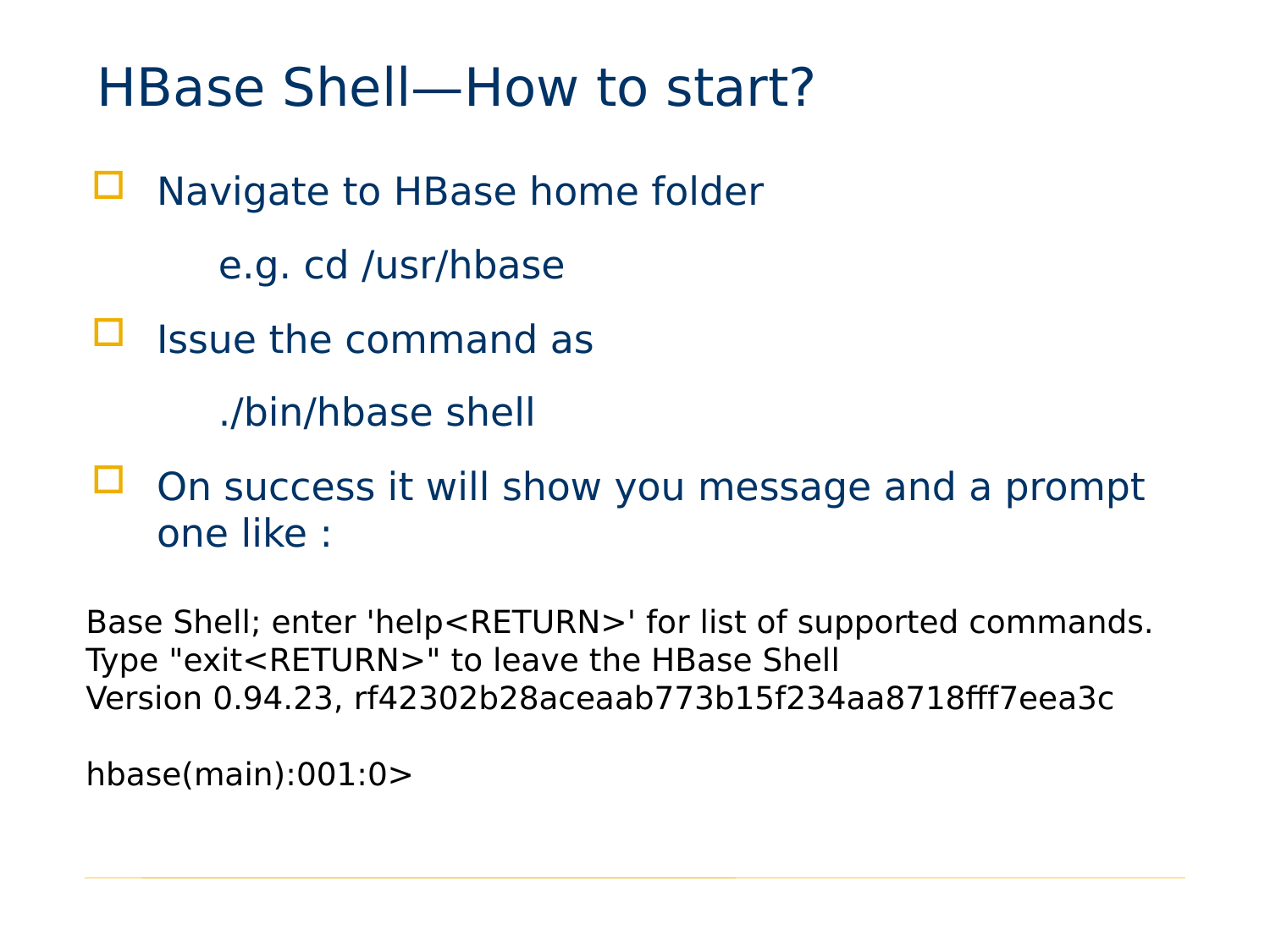

# HBase Shell—How to start?
Navigate to HBase home folder
	e.g. cd /usr/hbase
Issue the command as
	./bin/hbase shell
On success it will show you message and a prompt one like :

Base Shell; enter 'help<RETURN>' for list of supported commands.
Type "exit<RETURN>" to leave the HBase Shell
Version 0.94.23, rf42302b28aceaab773b15f234aa8718fff7eea3c

hbase(main):001:0>